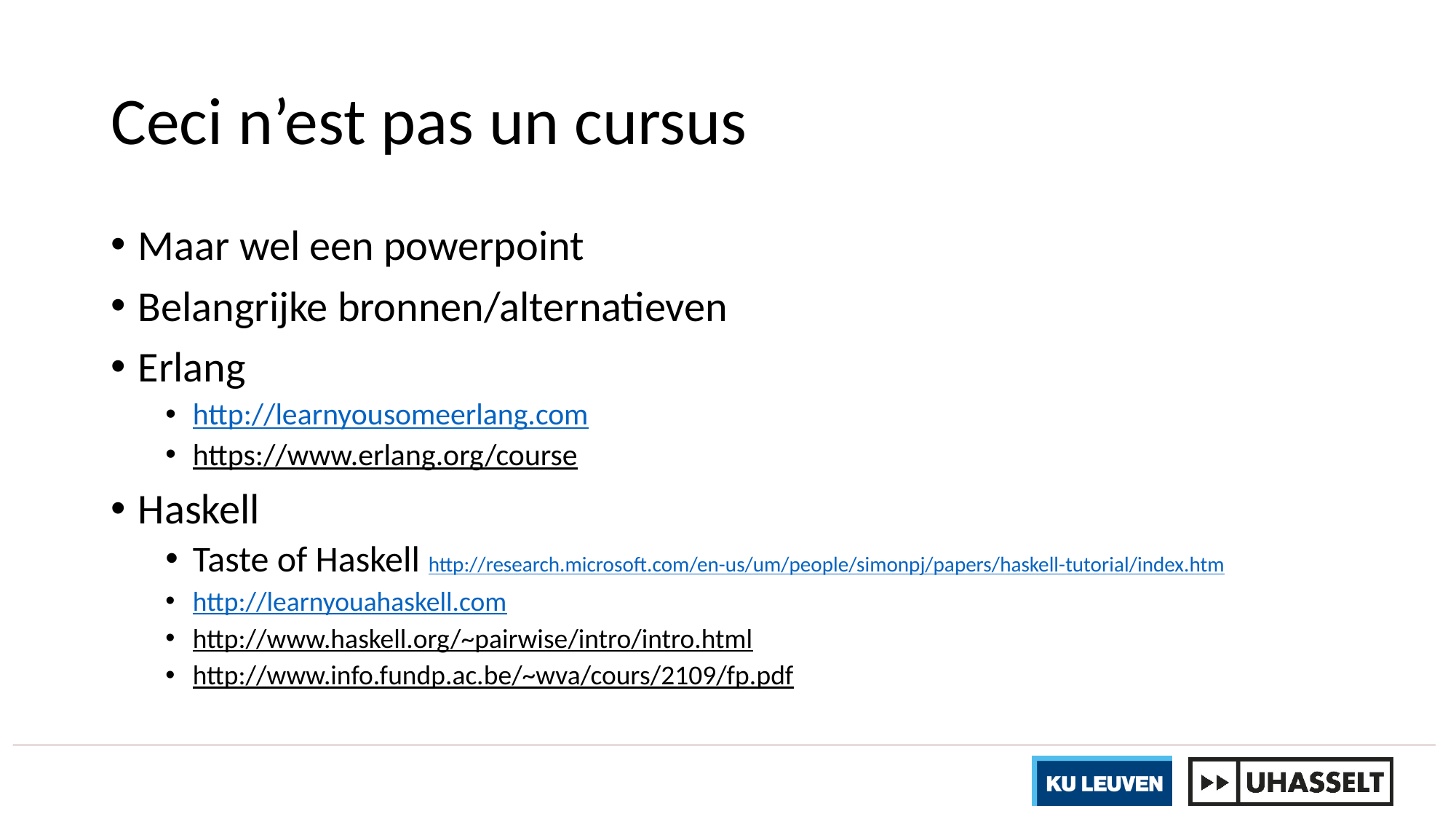

# Ceci n’est pas un cursus
Maar wel een powerpoint
Belangrijke bronnen/alternatieven
Erlang
http://learnyousomeerlang.com
https://www.erlang.org/course
Haskell
Taste of Haskell http://research.microsoft.com/en-us/um/people/simonpj/papers/haskell-tutorial/index.htm
http://learnyouahaskell.com
http://www.haskell.org/~pairwise/intro/intro.html
http://www.info.fundp.ac.be/~wva/cours/2109/fp.pdf